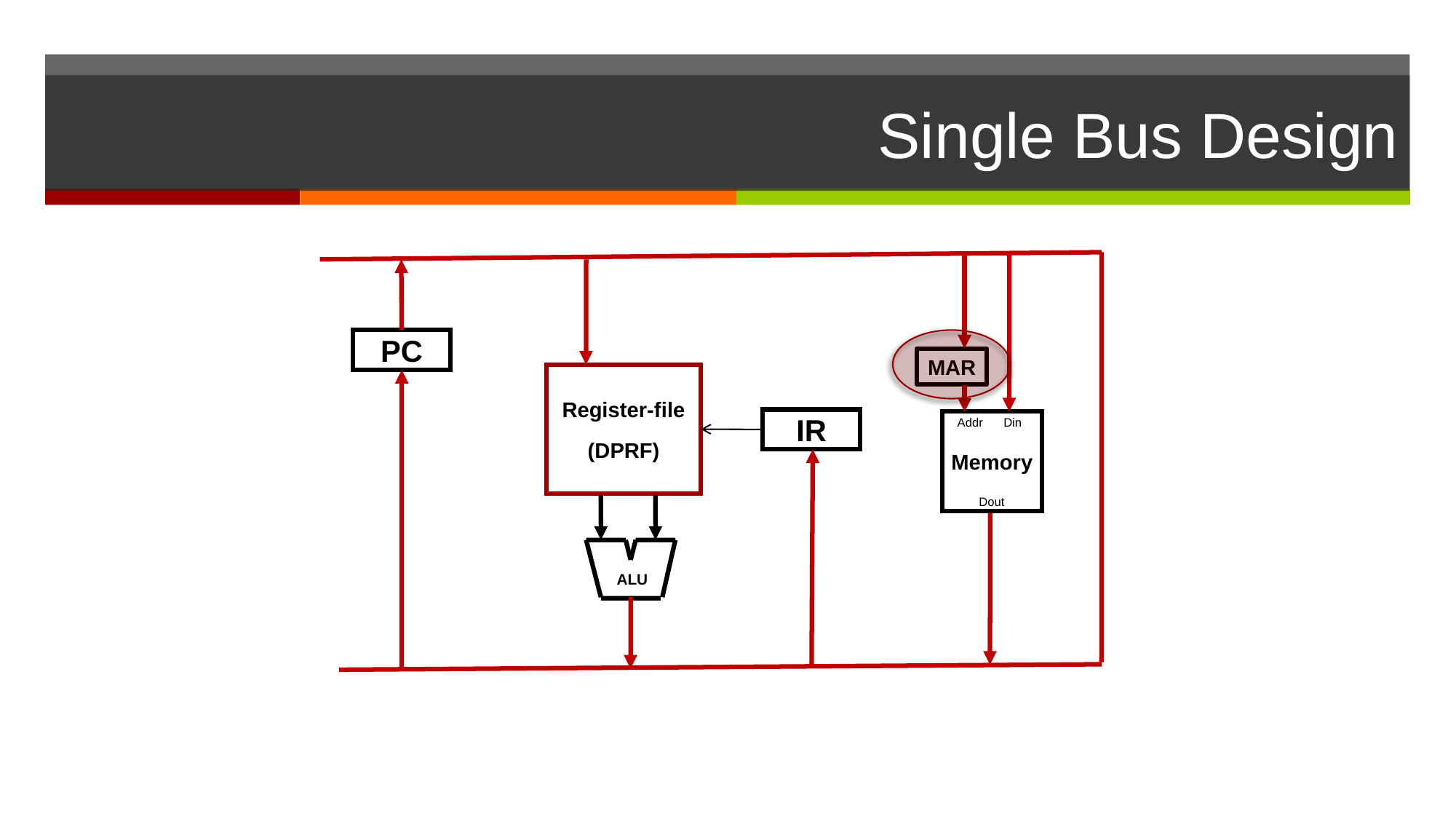

# Single Bus Design

PC

MAR
Register-file
(DPRF)
IR
Memory
Addr      Din
Dout

ALU